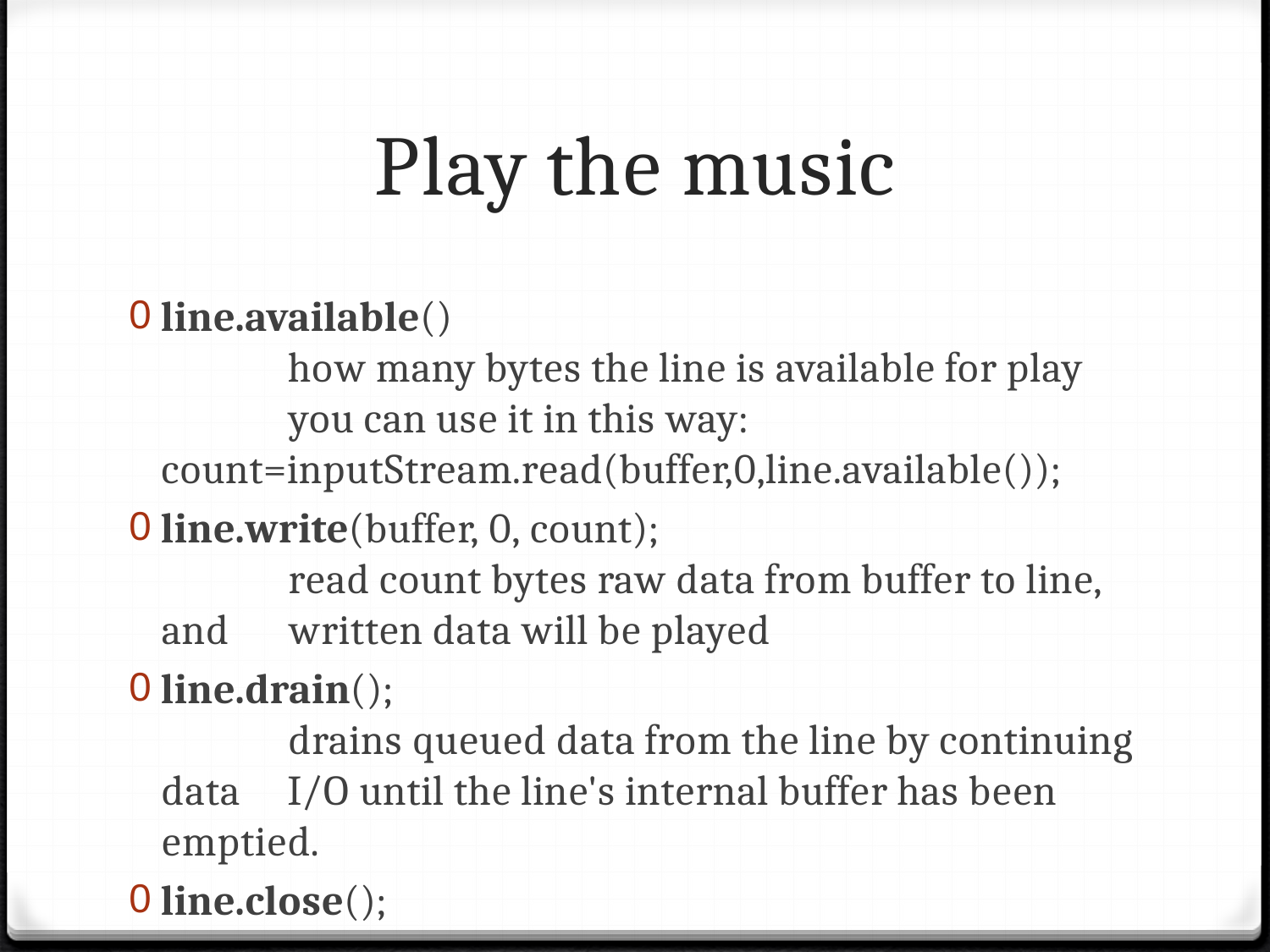

# Play the music
line.available()
	how many bytes the line is available for play
	you can use it in this way: 	count=inputStream.read(buffer,0,line.available());
line.write(buffer, 0, count);
	read count bytes raw data from buffer to line, and 	written data will be played
line.drain();
	drains queued data from the line by continuing data 	I/O until the line's internal buffer has been emptied.
line.close();